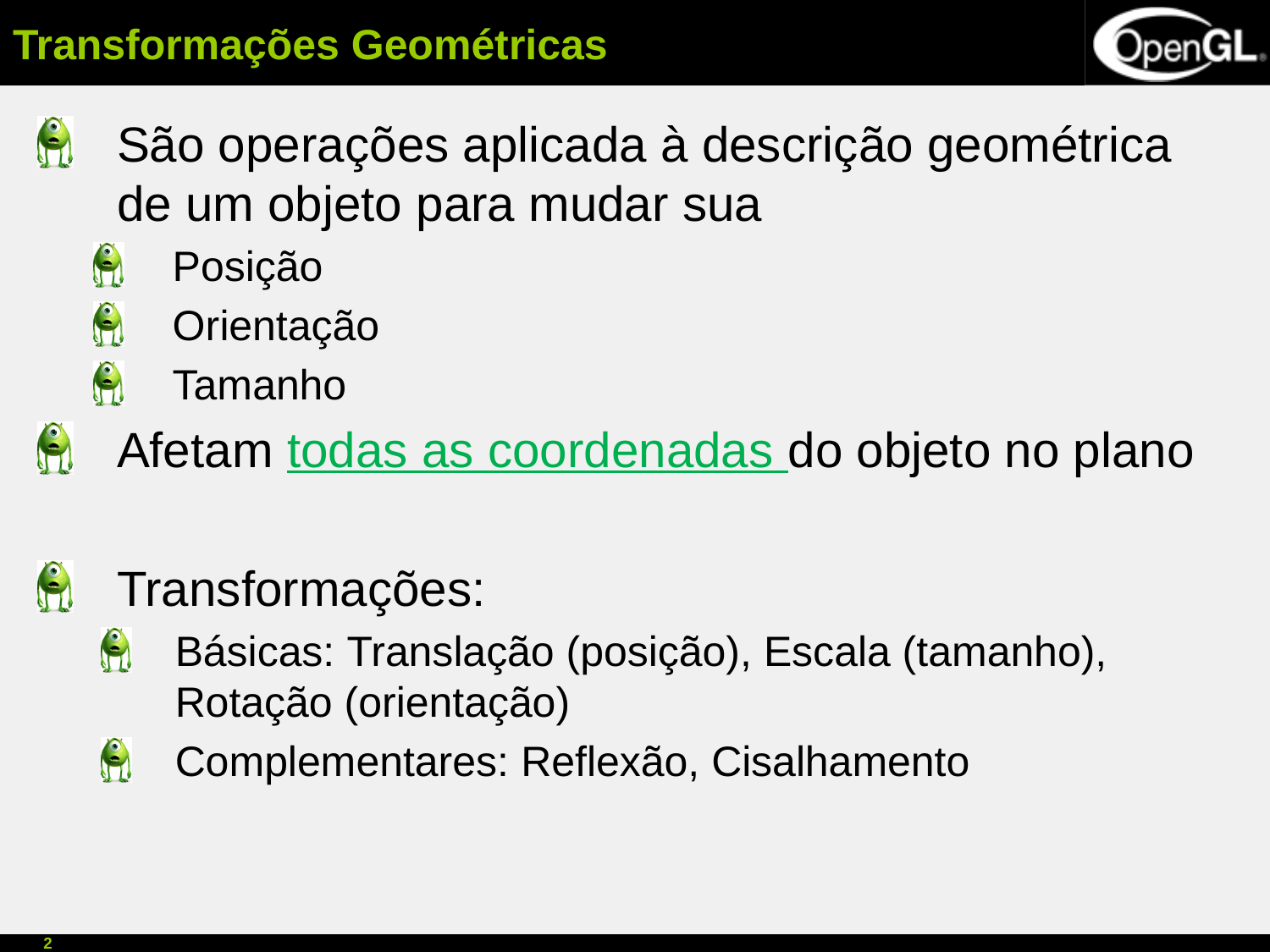

# Transformações Geométricas
São operações aplicada à descrição geométrica de um objeto para mudar sua
Posição
Orientação
Tamanho
Afetam todas as coordenadas do objeto no plano

Transformações:
Básicas: Translação (posição), Escala (tamanho), Rotação (orientação)
Complementares: Reflexão, Cisalhamento

2